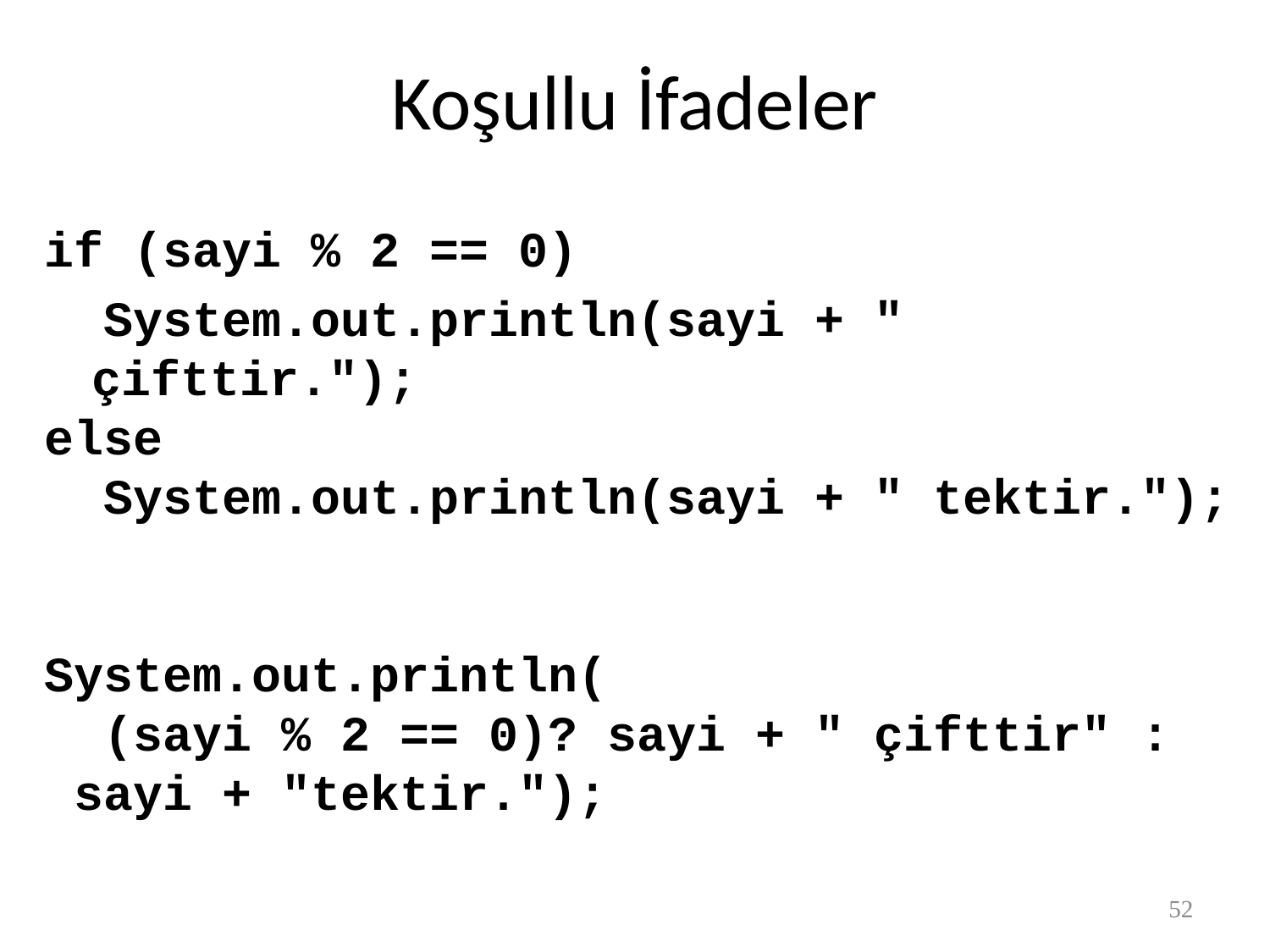

# Koşullu İfadeler
if (sayi % 2 == 0)
  System.out.println(sayi + " çifttir.");
else
  System.out.println(sayi + " tektir.");

System.out.println(
  (sayi % 2 == 0)? sayi + " çifttir" :
 sayi + "tektir.");

52